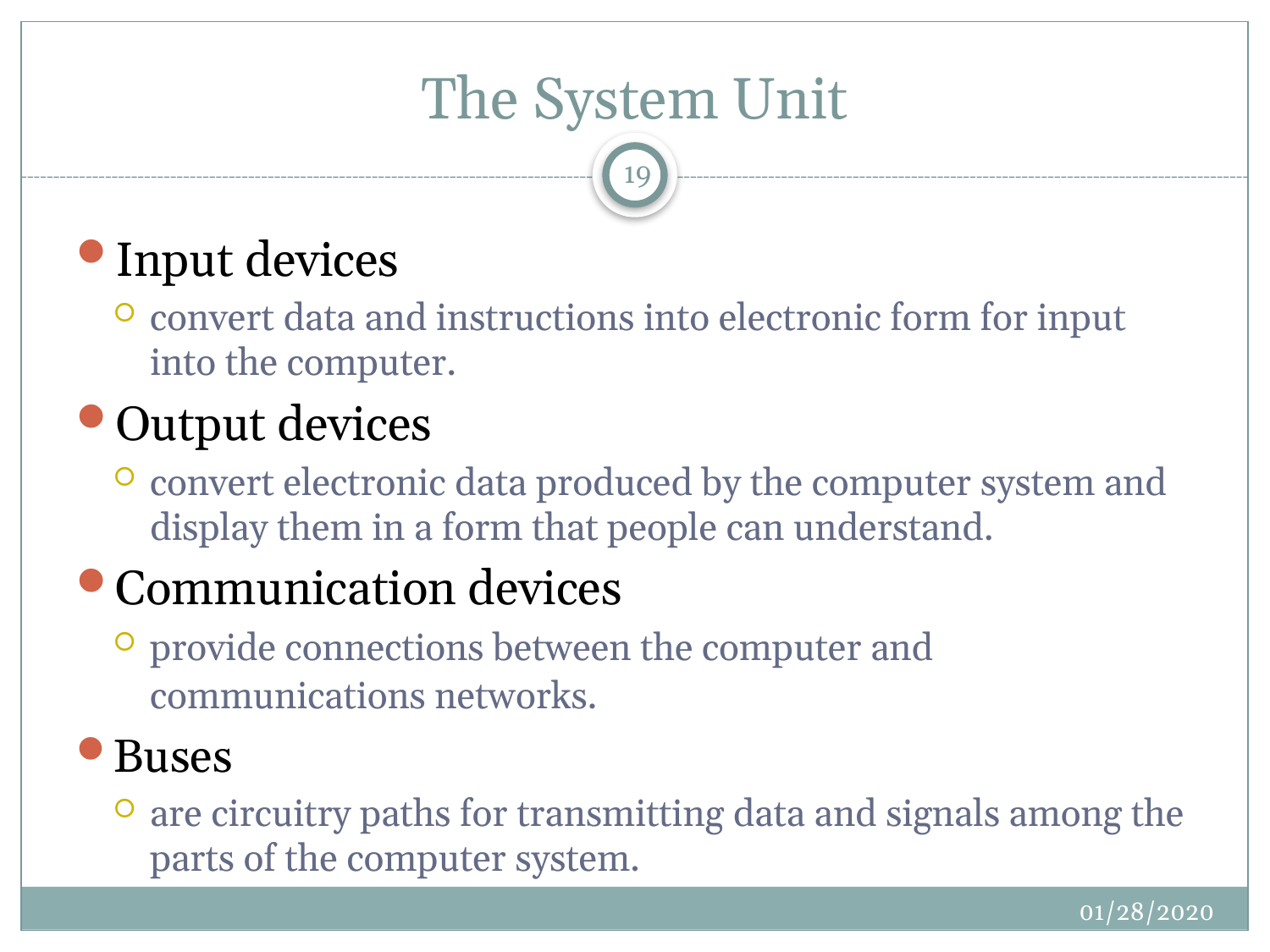

The System Unit
19
Input devices
convert data and instructions into electronic form for input into the computer.
Output devices
convert electronic data produced by the computer system and display them in a form that people can understand.
Communication devices
provide connections between the computer and communications networks.
Buses
are circuitry paths for transmitting data and signals among the parts of the computer system.
01/28/2020